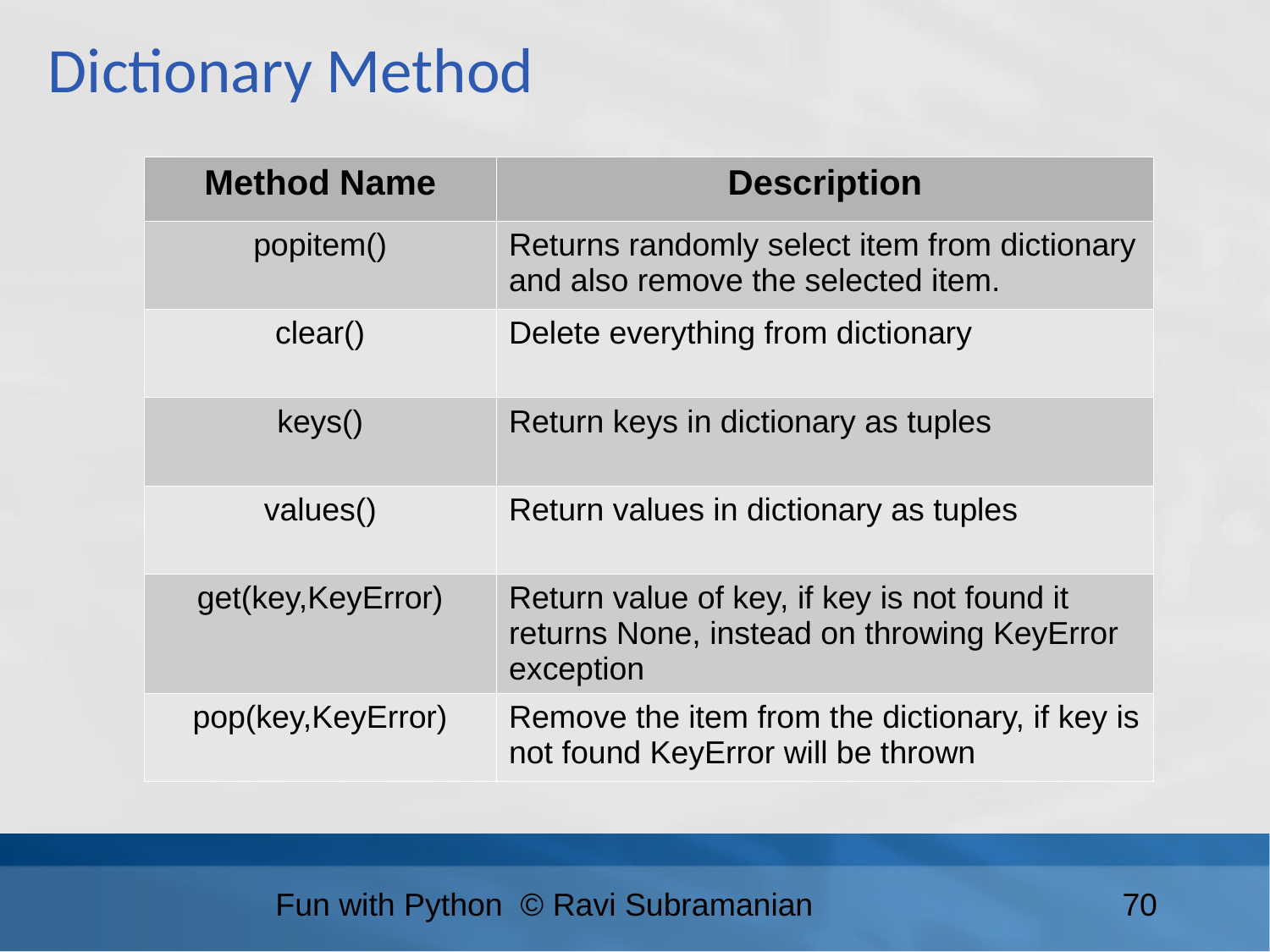

Dictionary Method

| Method Name | Description |
| --- | --- |
| popitem() | Returns randomly select item from dictionary and also remove the selected item. |
| clear() | Delete everything from dictionary |
| keys() | Return keys in dictionary as tuples |
| values() | Return values in dictionary as tuples |
| get(key,KeyError) | Return value of key, if key is not found it returns None, instead on throwing KeyError exception |
| pop(key,KeyError) | Remove the item from the dictionary, if key is not found KeyError will be thrown |